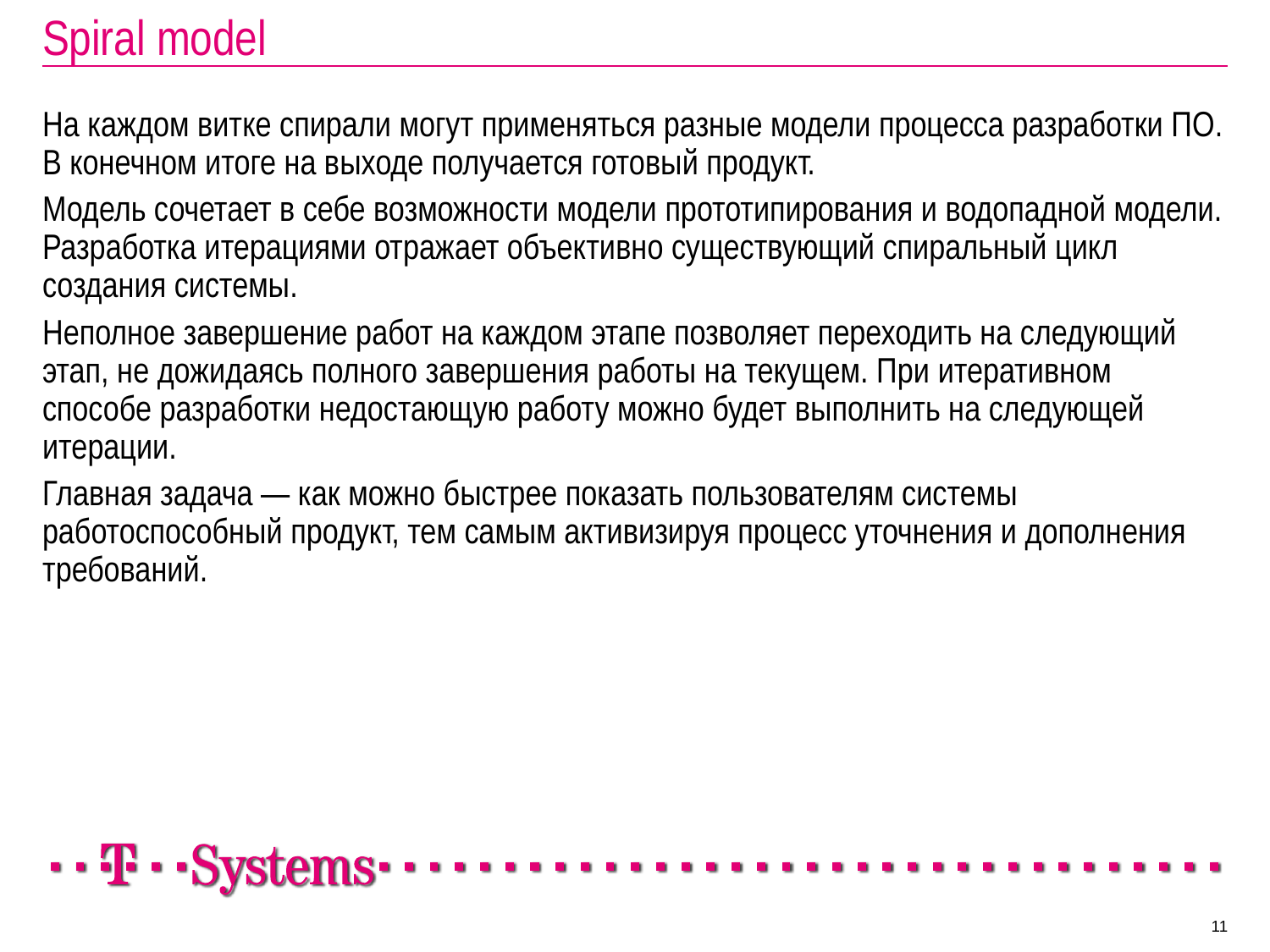

# Spiral model
На каждом витке спирали могут применяться разные модели процесса разработки ПО. В конечном итоге на выходе получается готовый продукт.
Модель сочетает в себе возможности модели прототипирования и водопадной модели. Разработка итерациями отражает объективно существующий спиральный цикл создания системы.
Неполное завершение работ на каждом этапе позволяет переходить на следующий этап, не дожидаясь полного завершения работы на текущем. При итеративном способе разработки недостающую работу можно будет выполнить на следующей итерации.
Главная задача — как можно быстрее показать пользователям системы работоспособный продукт, тем самым активизируя процесс уточнения и дополнения требований.
11